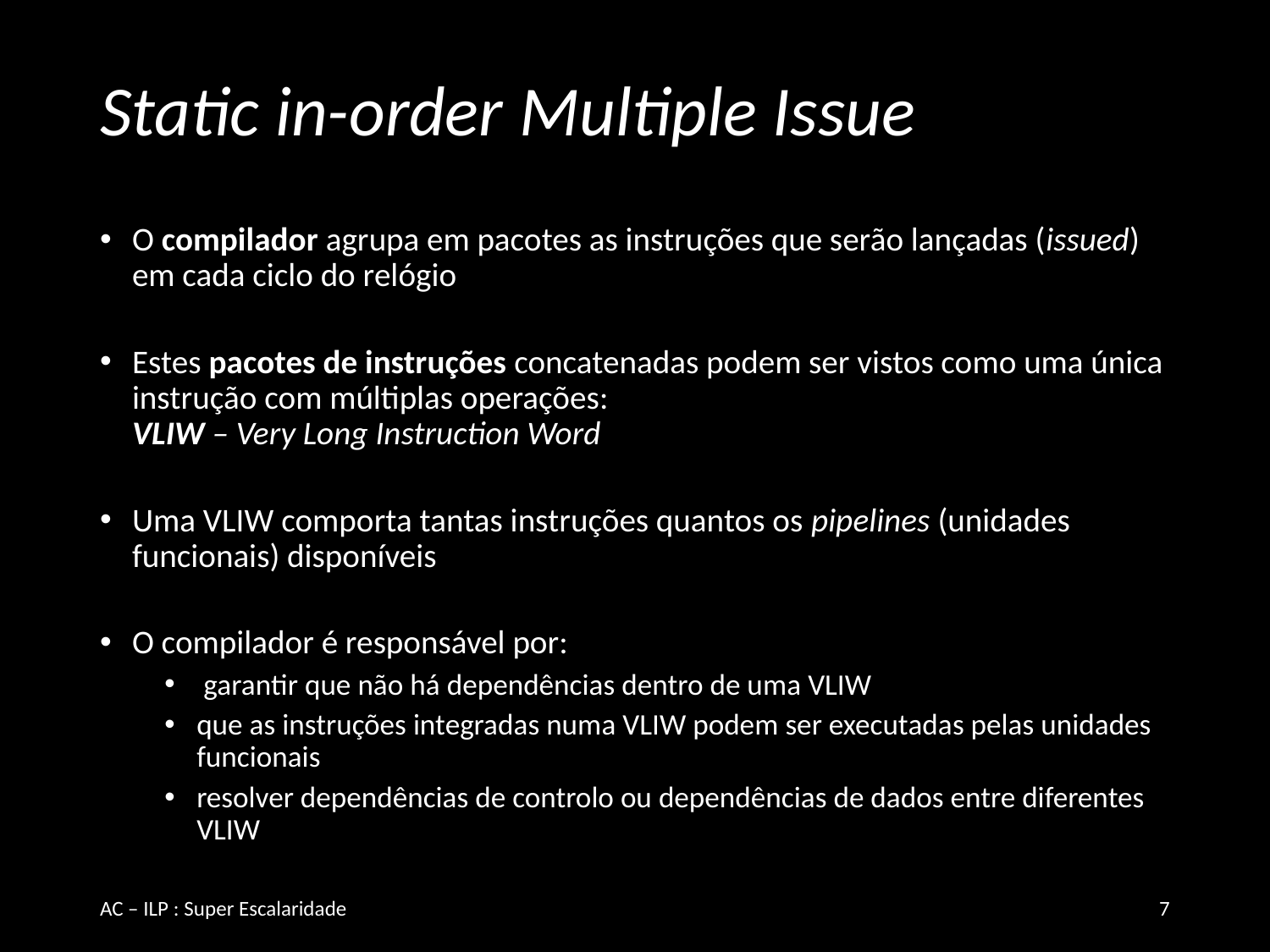

# Static in-order Multiple Issue
O compilador agrupa em pacotes as instruções que serão lançadas (issued) em cada ciclo do relógio

Estes pacotes de instruções concatenadas podem ser vistos como uma única instrução com múltiplas operações:
VLIW – Very Long Instruction Word

Uma VLIW comporta tantas instruções quantos os pipelines (unidades funcionais) disponíveis

O compilador é responsável por:
 garantir que não há dependências dentro de uma VLIW
que as instruções integradas numa VLIW podem ser executadas pelas unidades funcionais
resolver dependências de controlo ou dependências de dados entre diferentes VLIW
AC – ILP : Super Escalaridade
7